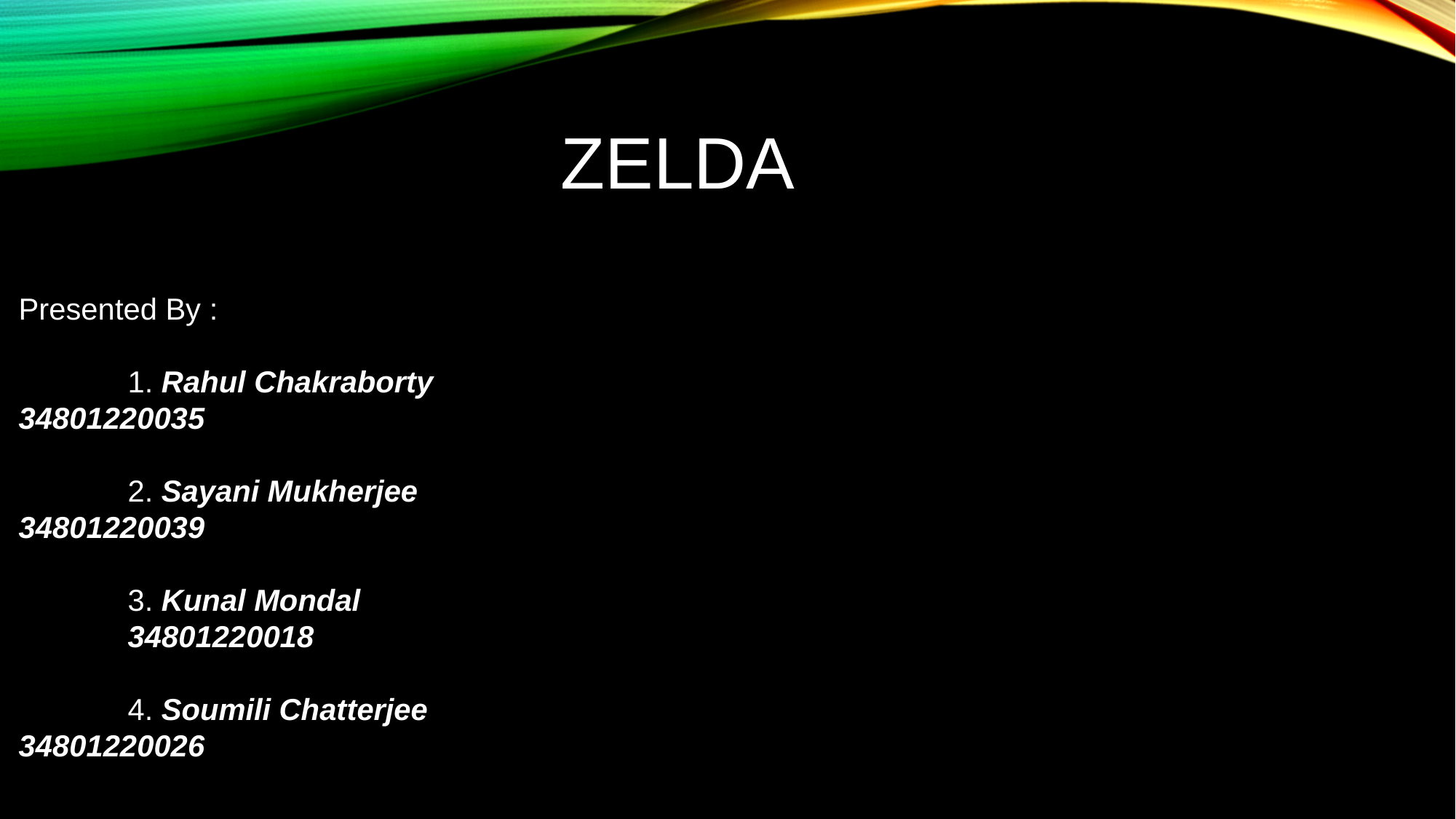

ZELDA
Presented By :

	1. Rahul Chakraborty 				34801220035

	2. Sayani Mukherjee				34801220039

	3. Kunal Mondal					34801220018

	4. Soumili Chatterjee				34801220026